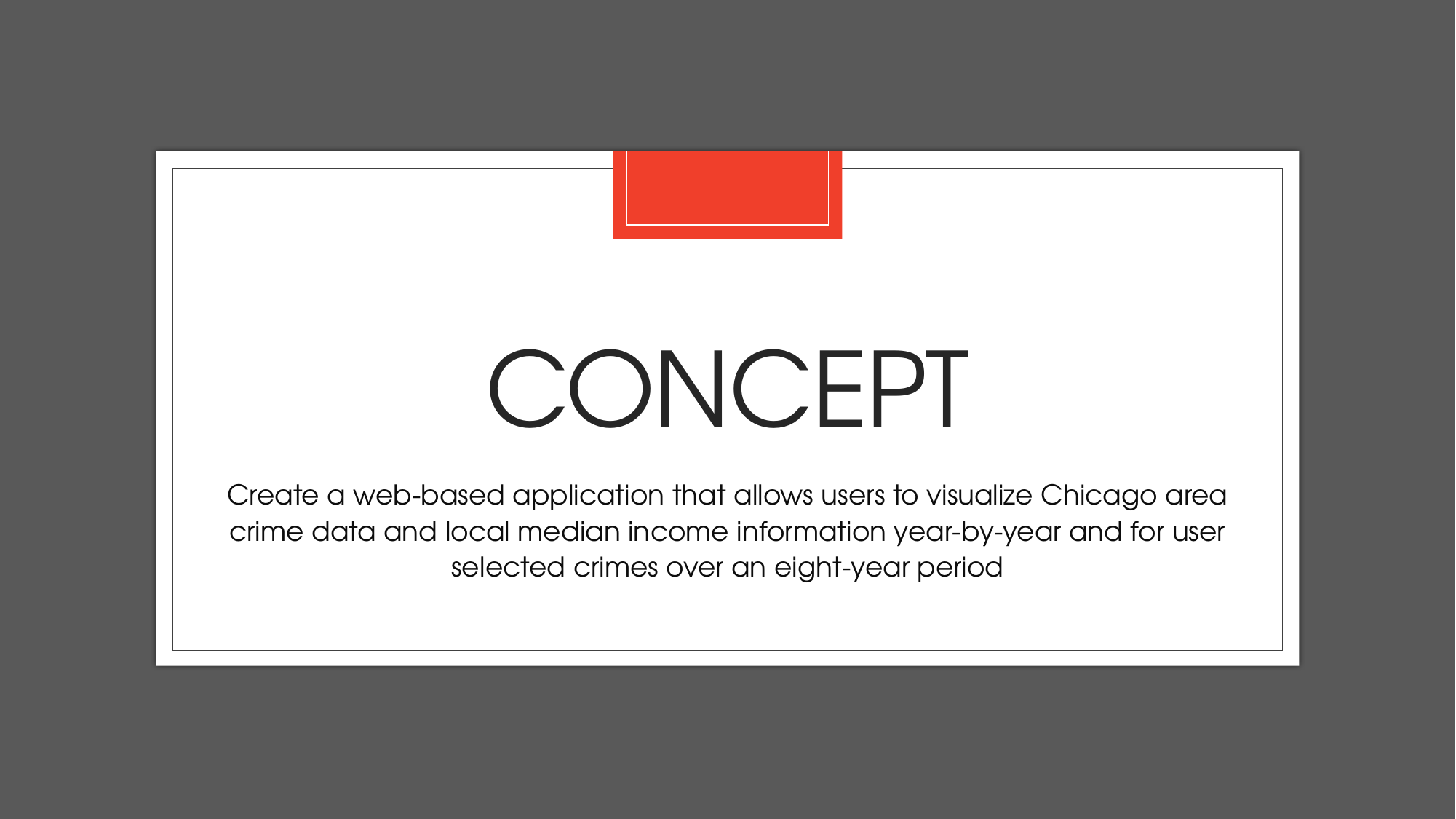

# Concept
Create a web-based application that allows users to visualize Chicago area crime data and local median income information year-by-year and for user selected crimes over an eight-year period